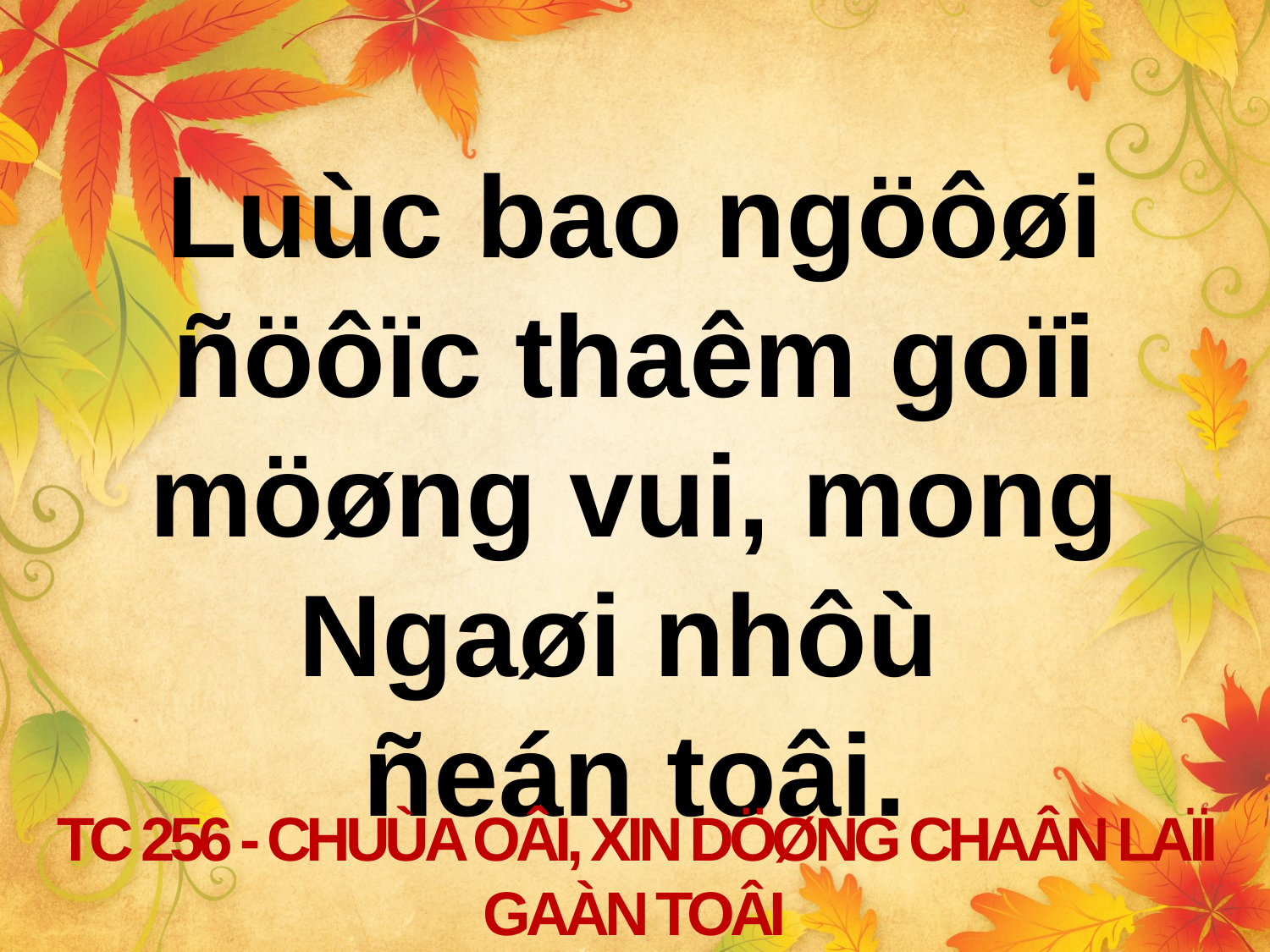

Luùc bao ngöôøi ñöôïc thaêm goïi möøng vui, mong Ngaøi nhôù
ñeán toâi.
TC 256 - CHUÙA OÂI, XIN DÖØNG CHAÂN LAÏI GAÀN TOÂI